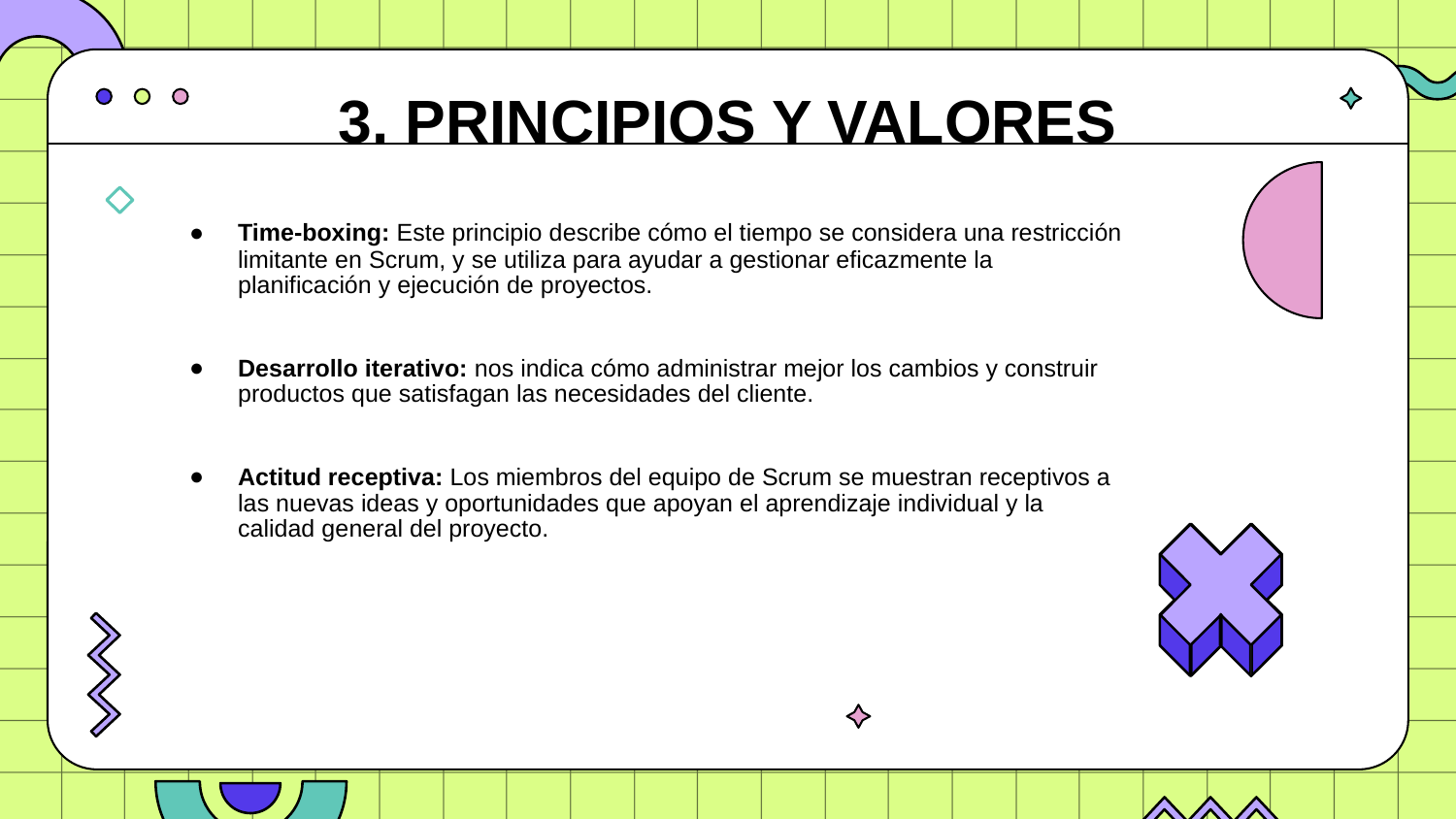

# 3. PRINCIPIOS Y VALORES

Time-boxing: Este principio describe cómo el tiempo se considera una restricción limitante en Scrum, y se utiliza para ayudar a gestionar eficazmente la planificación y ejecución de proyectos.

Desarrollo iterativo: nos indica cómo administrar mejor los cambios y construir productos que satisfagan las necesidades del cliente.

Actitud receptiva: Los miembros del equipo de Scrum se muestran receptivos a las nuevas ideas y oportunidades que apoyan el aprendizaje individual y la calidad general del proyecto.